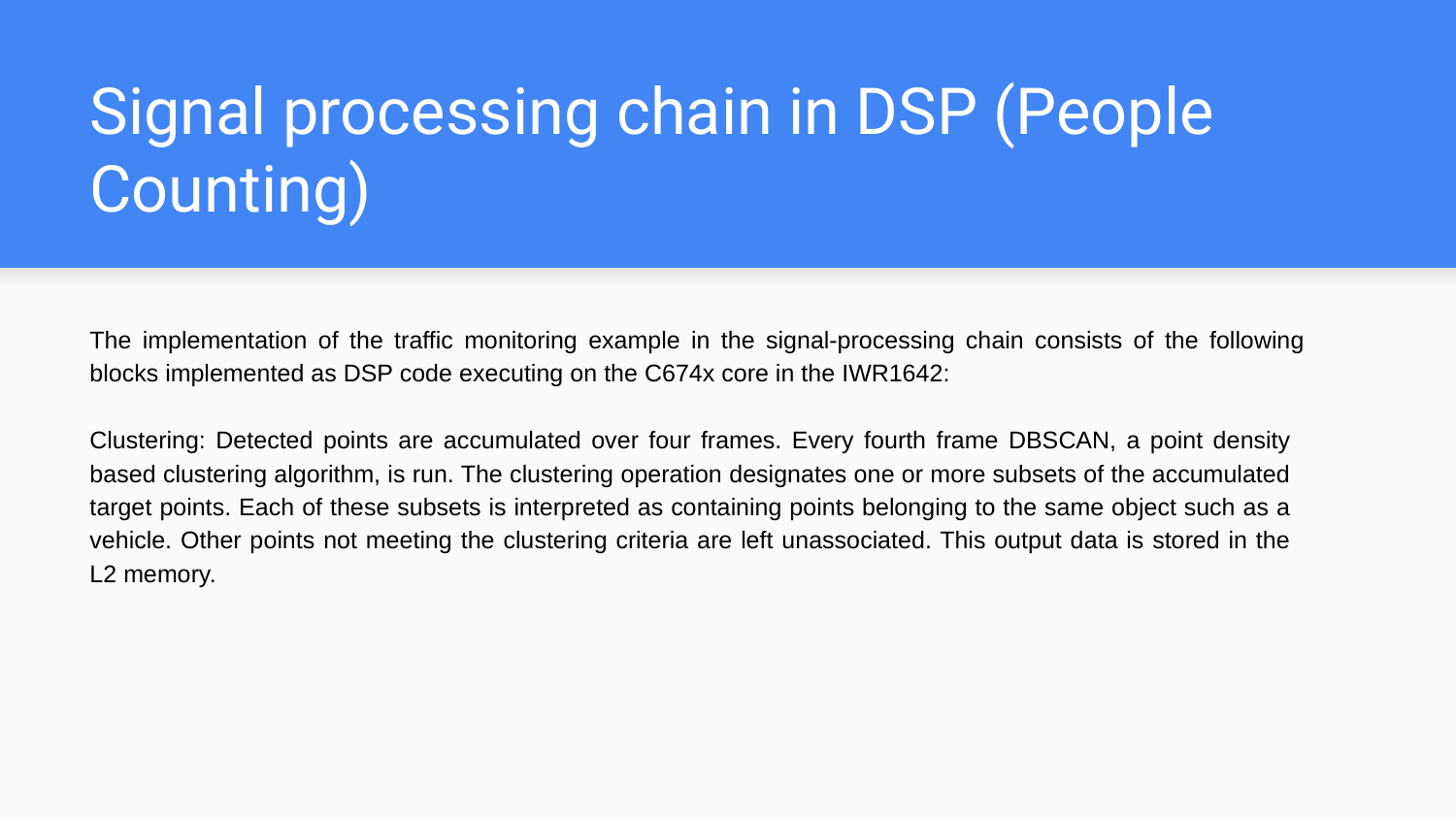

# Signal processing chain in DSP (People Counting)
The implementation of the traffic monitoring example in the signal-processing chain consists of the following blocks implemented as DSP code executing on the C674x core in the IWR1642:

Clustering: Detected points are accumulated over four frames. Every fourth frame DBSCAN, a point density based clustering algorithm, is run. The clustering operation designates one or more subsets of the accumulated target points. Each of these subsets is interpreted as containing points belonging to the same object such as a vehicle. Other points not meeting the clustering criteria are left unassociated. This output data is stored in the L2 memory.